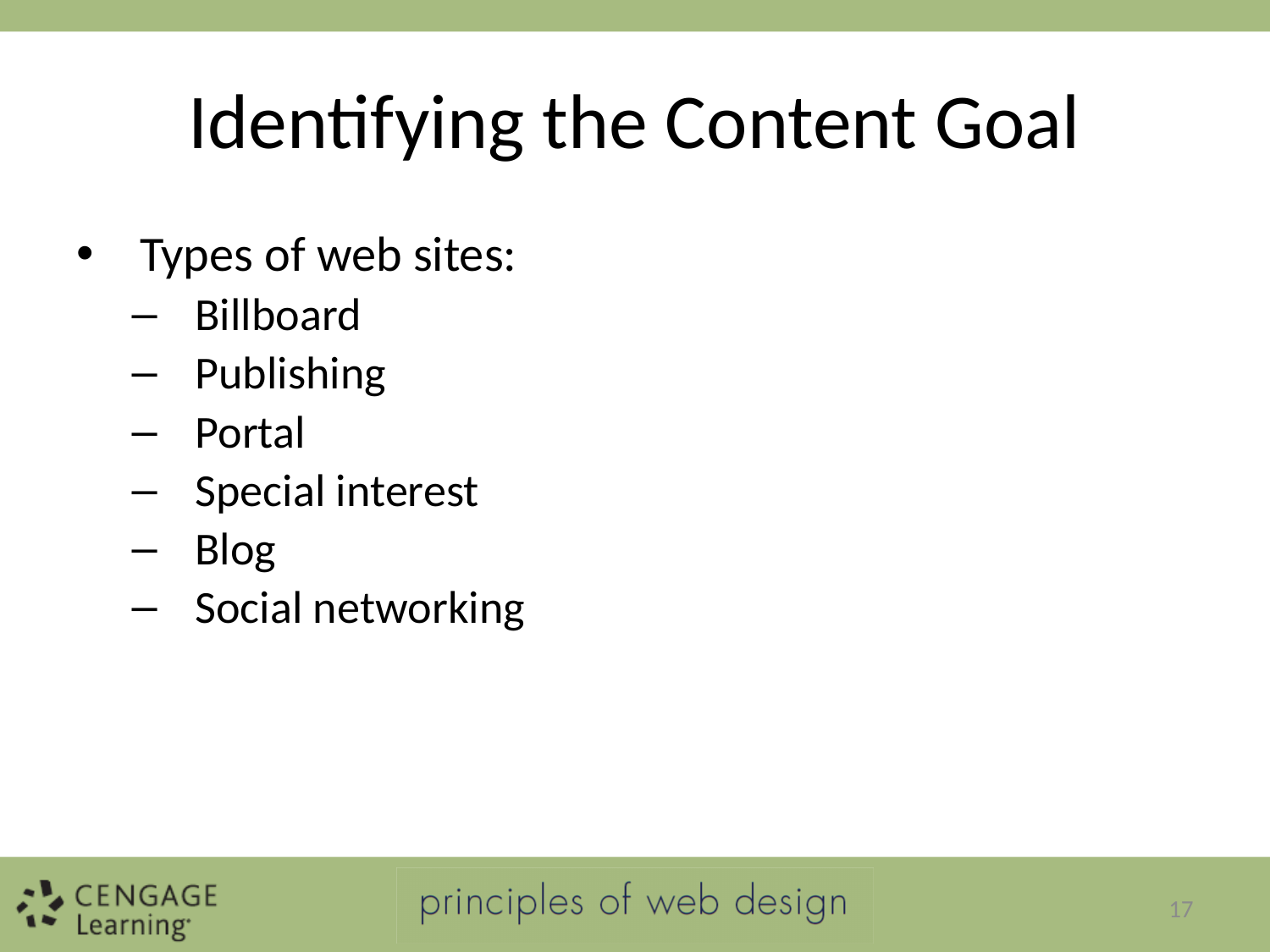

# Identifying the Content Goal
Types of web sites:
Billboard
Publishing
Portal
Special interest
Blog
Social networking

17